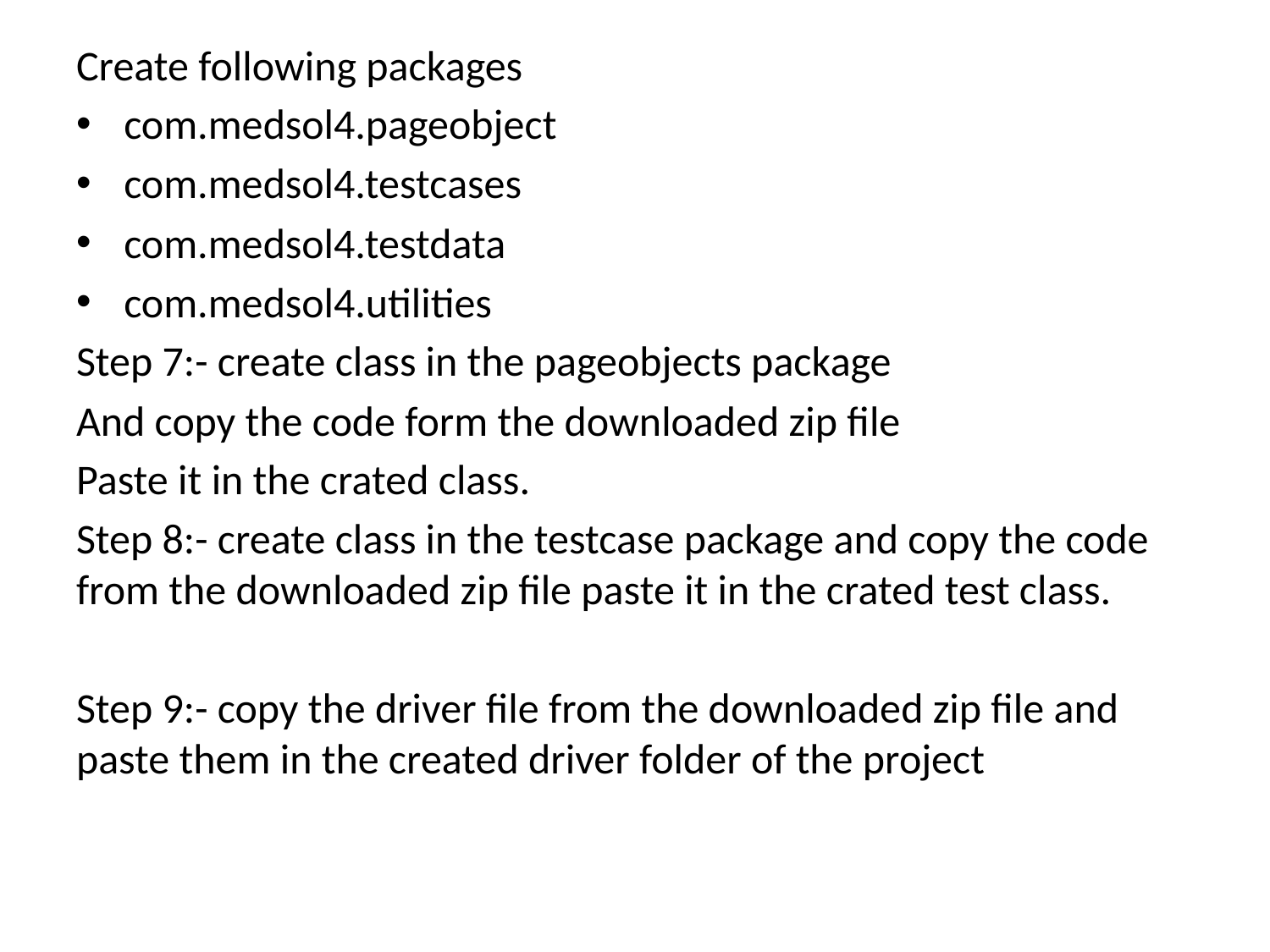

Create following packages
com.medsol4.pageobject
com.medsol4.testcases
com.medsol4.testdata
com.medsol4.utilities
Step 7:- create class in the pageobjects package
And copy the code form the downloaded zip file
Paste it in the crated class.
Step 8:- create class in the testcase package and copy the code from the downloaded zip file paste it in the crated test class.

Step 9:- copy the driver file from the downloaded zip file and paste them in the created driver folder of the project